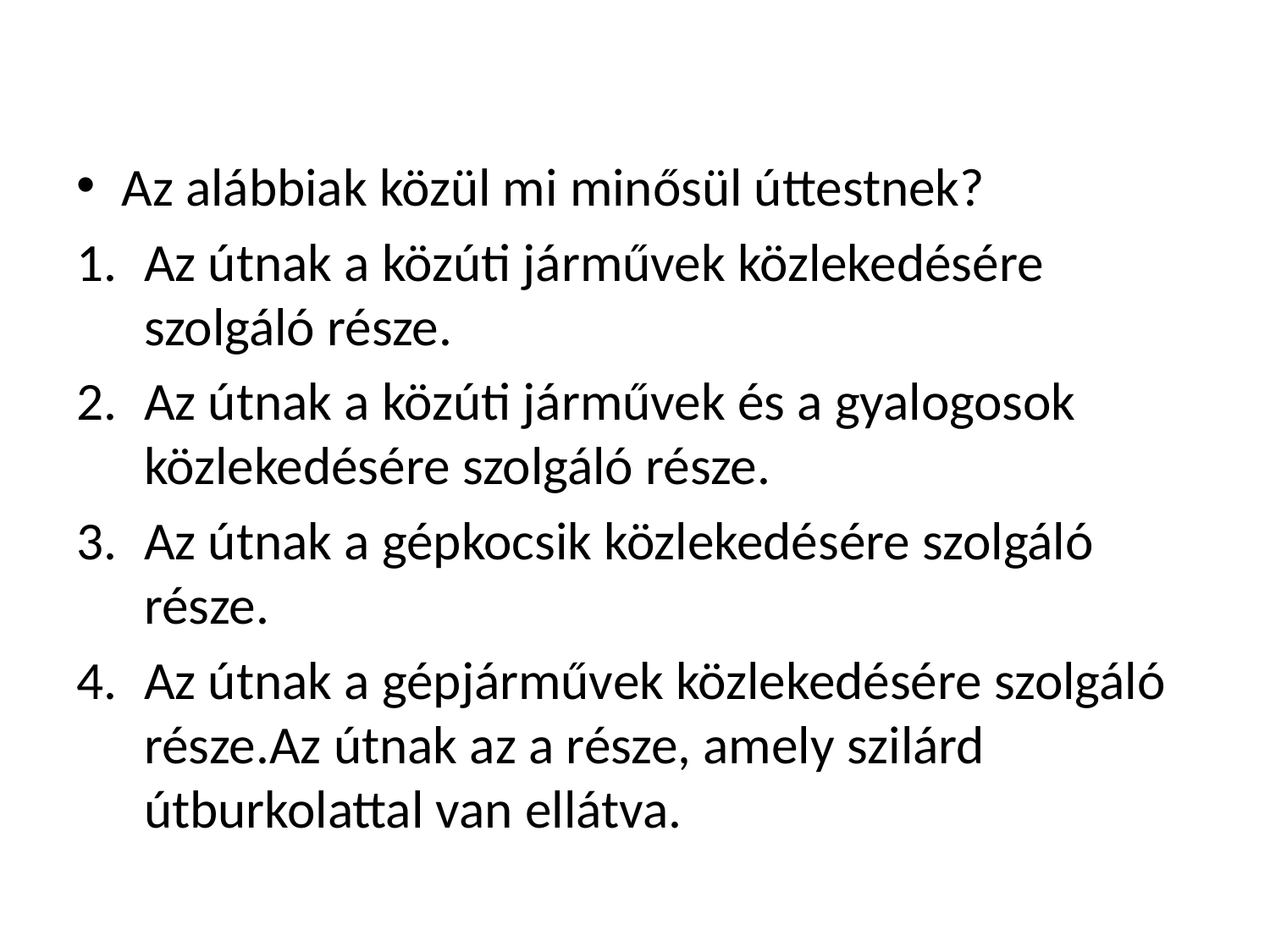

#
Az alábbiak közül mi minősül úttestnek?
Az útnak a közúti járművek közlekedésére szolgáló része.
Az útnak a közúti járművek és a gyalogosok közlekedésére szolgáló része.
Az útnak a gépkocsik közlekedésére szolgáló része.
Az útnak a gépjárművek közlekedésére szolgáló része.Az útnak az a része, amely szilárd útburkolattal van ellátva.